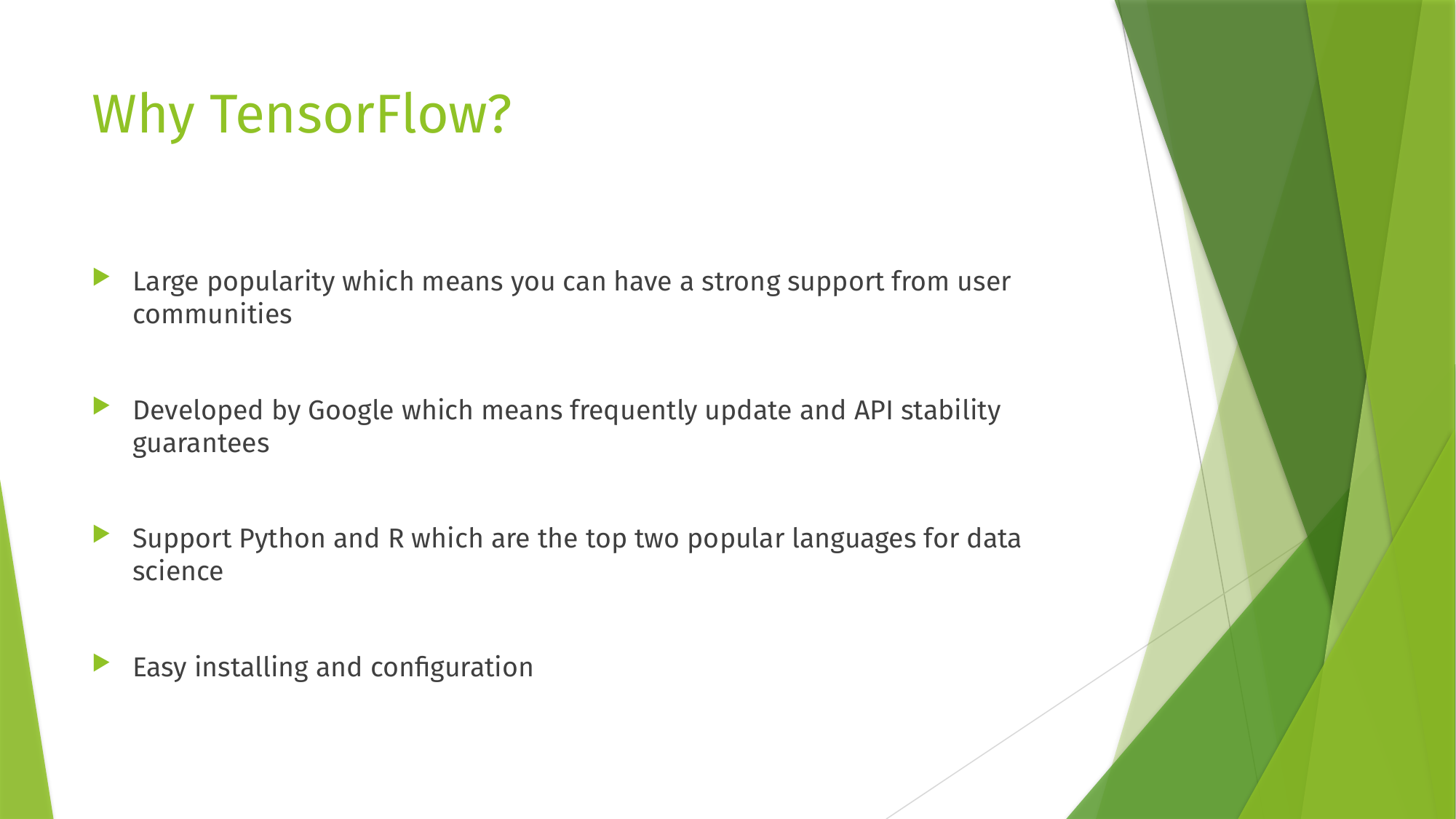

# Why TensorFlow?
Large popularity which means you can have a strong support from user communities

Developed by Google which means frequently update and API stability guarantees

Support Python and R which are the top two popular languages for data science

Easy installing and configuration